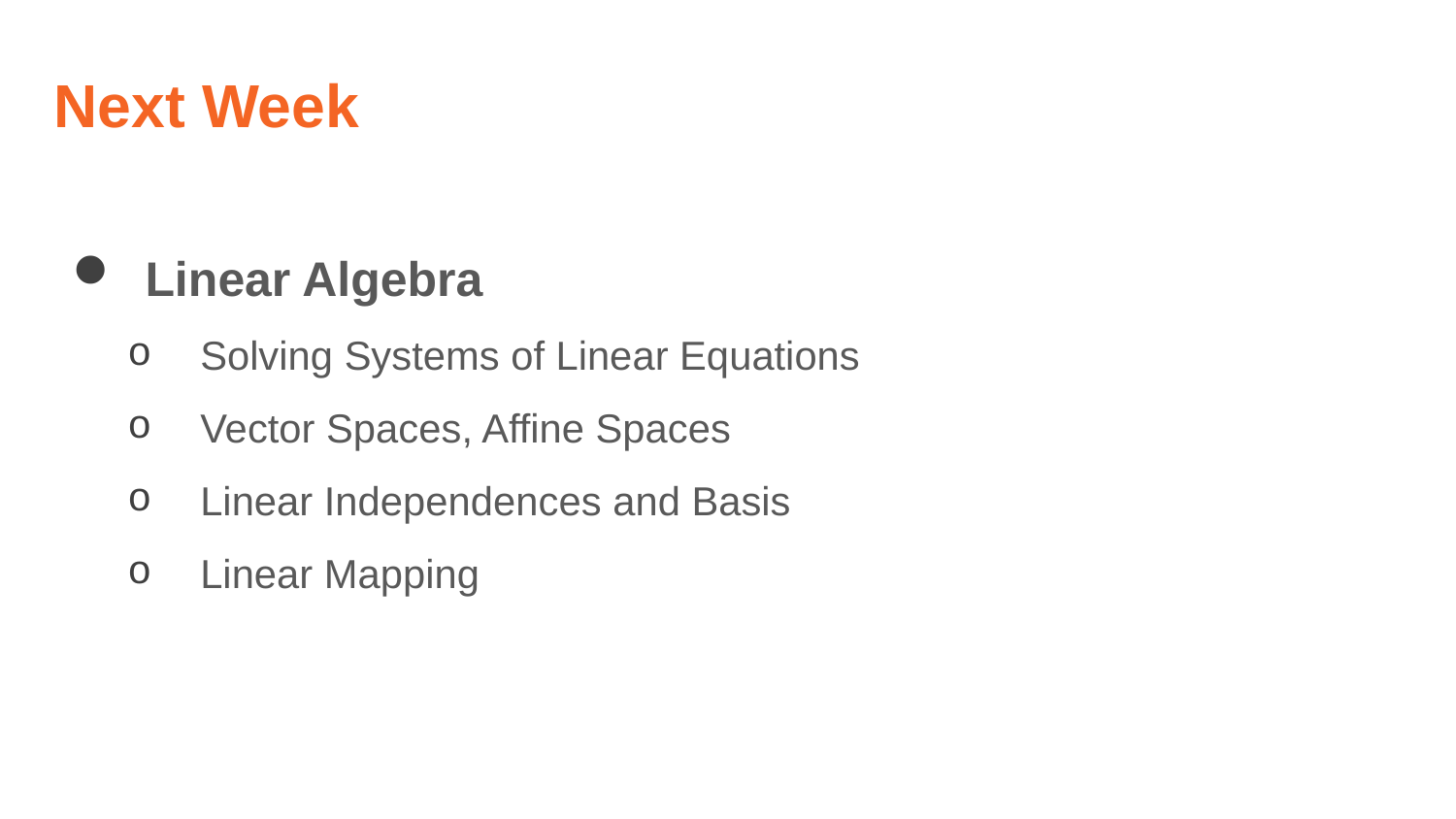

# Next Week
Linear Algebra
Solving Systems of Linear Equations
Vector Spaces, Affine Spaces
Linear Independences and Basis
Linear Mapping